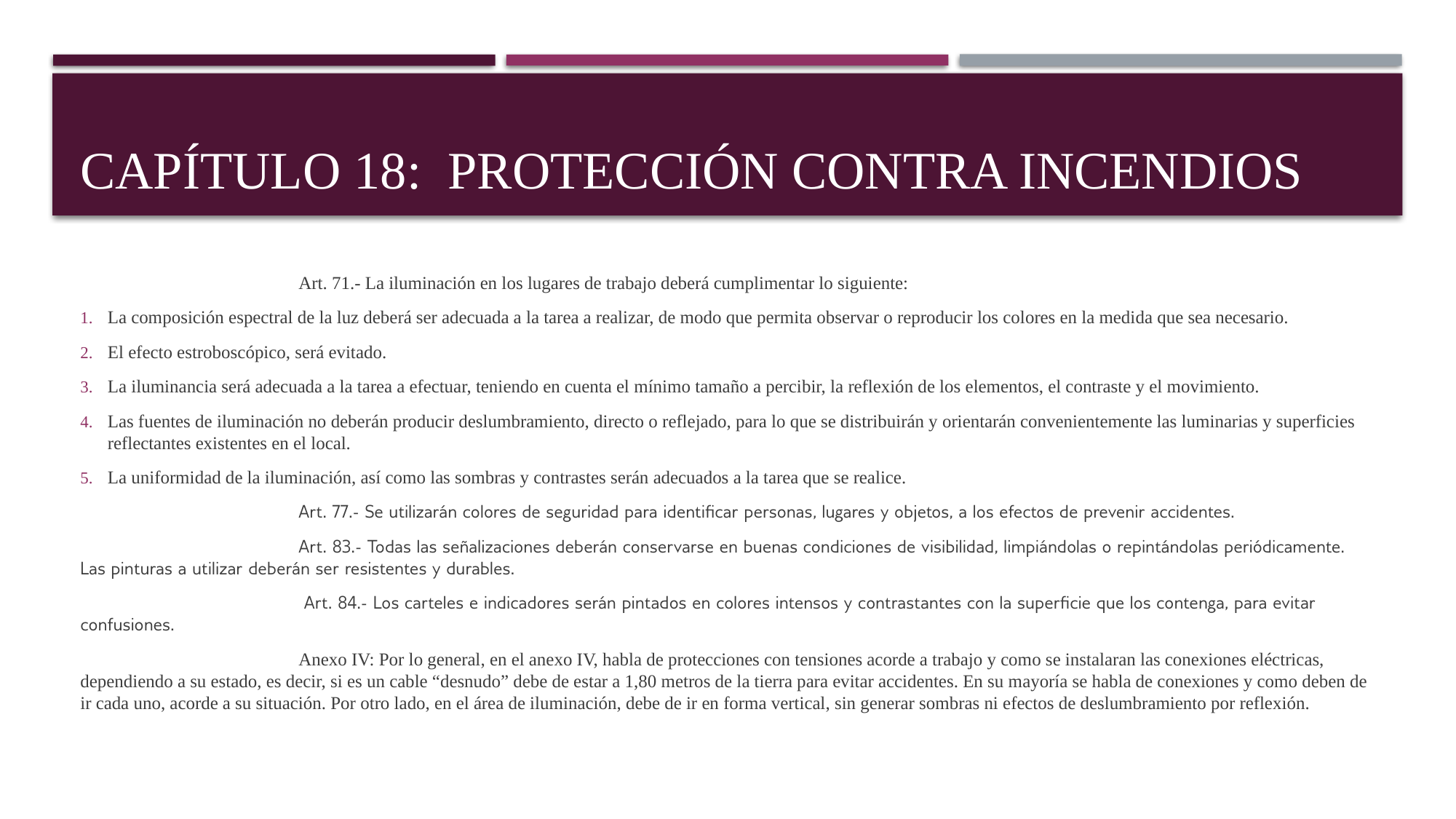

# Capítulo 18:  protección contra incendios

		Art. 71.- La iluminación en los lugares de trabajo deberá cumplimentar lo siguiente:
La composición espectral de la luz deberá ser adecuada a la tarea a realizar, de modo que permita observar o reproducir los colores en la medida que sea necesario.
El efecto estroboscópico, será evitado.
La iluminancia será adecuada a la tarea a efectuar, teniendo en cuenta el mínimo tamaño a percibir, la reflexión de los elementos, el contraste y el movimiento.
Las fuentes de iluminación no deberán producir deslumbramiento, directo o reflejado, para lo que se distribuirán y orientarán convenientemente las luminarias y superficies reflectantes existentes en el local.
La uniformidad de la iluminación, así como las sombras y contrastes serán adecuados a la tarea que se realice.
		Art. 77.- Se utilizarán colores de seguridad para identificar personas, lugares y objetos, a los efectos de prevenir accidentes.
		Art. 83.- Todas las señalizaciones deberán conservarse en buenas condiciones de visibilidad, limpiándolas o repintándolas periódicamente. Las pinturas a utilizar deberán ser resistentes y durables.
		 Art. 84.- Los carteles e indicadores serán pintados en colores intensos y contrastantes con la superficie que los contenga, para evitar confusiones.
		Anexo IV: Por lo general, en el anexo IV, habla de protecciones con tensiones acorde a trabajo y como se instalaran las conexiones eléctricas, dependiendo a su estado, es decir, si es un cable “desnudo” debe de estar a 1,80 metros de la tierra para evitar accidentes. En su mayoría se habla de conexiones y como deben de ir cada uno, acorde a su situación. Por otro lado, en el área de iluminación, debe de ir en forma vertical, sin generar sombras ni efectos de deslumbramiento por reflexión.